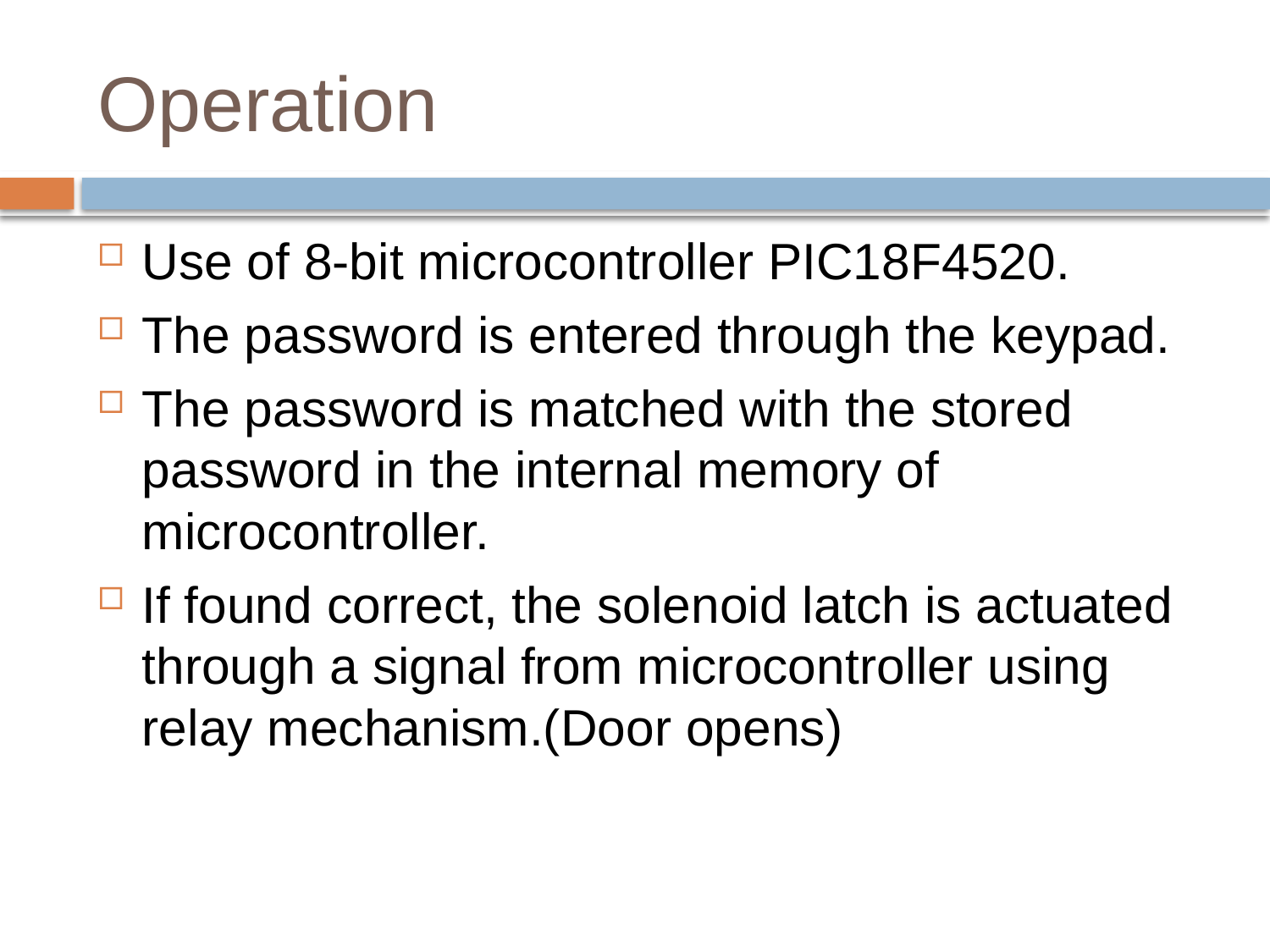

# Operation
Use of 8-bit microcontroller PIC18F4520.
The password is entered through the keypad.
The password is matched with the stored password in the internal memory of microcontroller.
If found correct, the solenoid latch is actuated through a signal from microcontroller using relay mechanism.(Door opens)